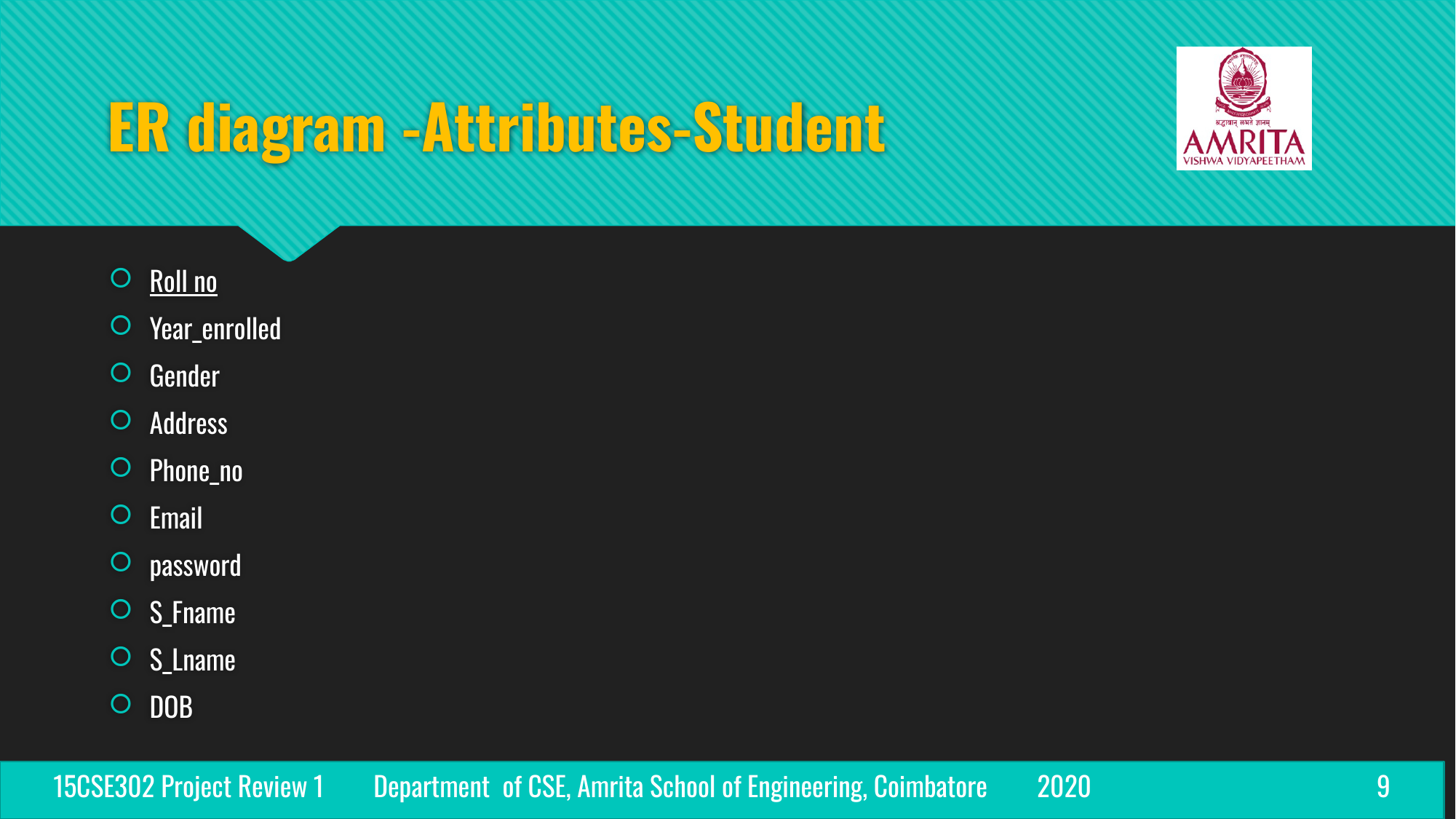

# ER diagram -Attributes-Student

Roll no
Year_enrolled
Gender
Address
Phone_no
Email
password
S_Fname
S_Lname
DOB